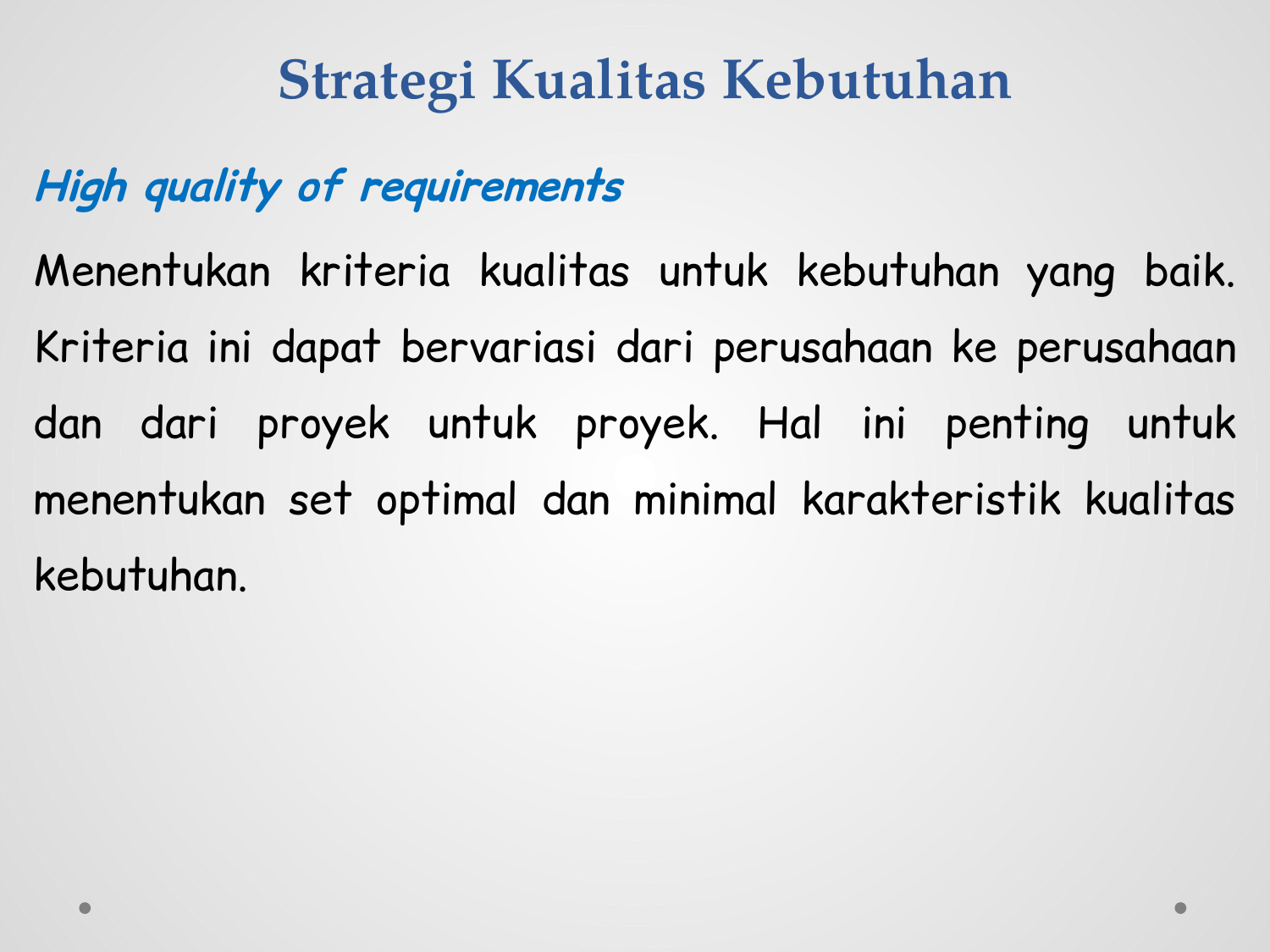

# Strategi Kualitas Kebutuhan
High quality of requirements
Menentukan kriteria kualitas untuk kebutuhan yang baik. Kriteria ini dapat bervariasi dari perusahaan ke perusahaan dan dari proyek untuk proyek. Hal ini penting untuk menentukan set optimal dan minimal karakteristik kualitas kebutuhan.